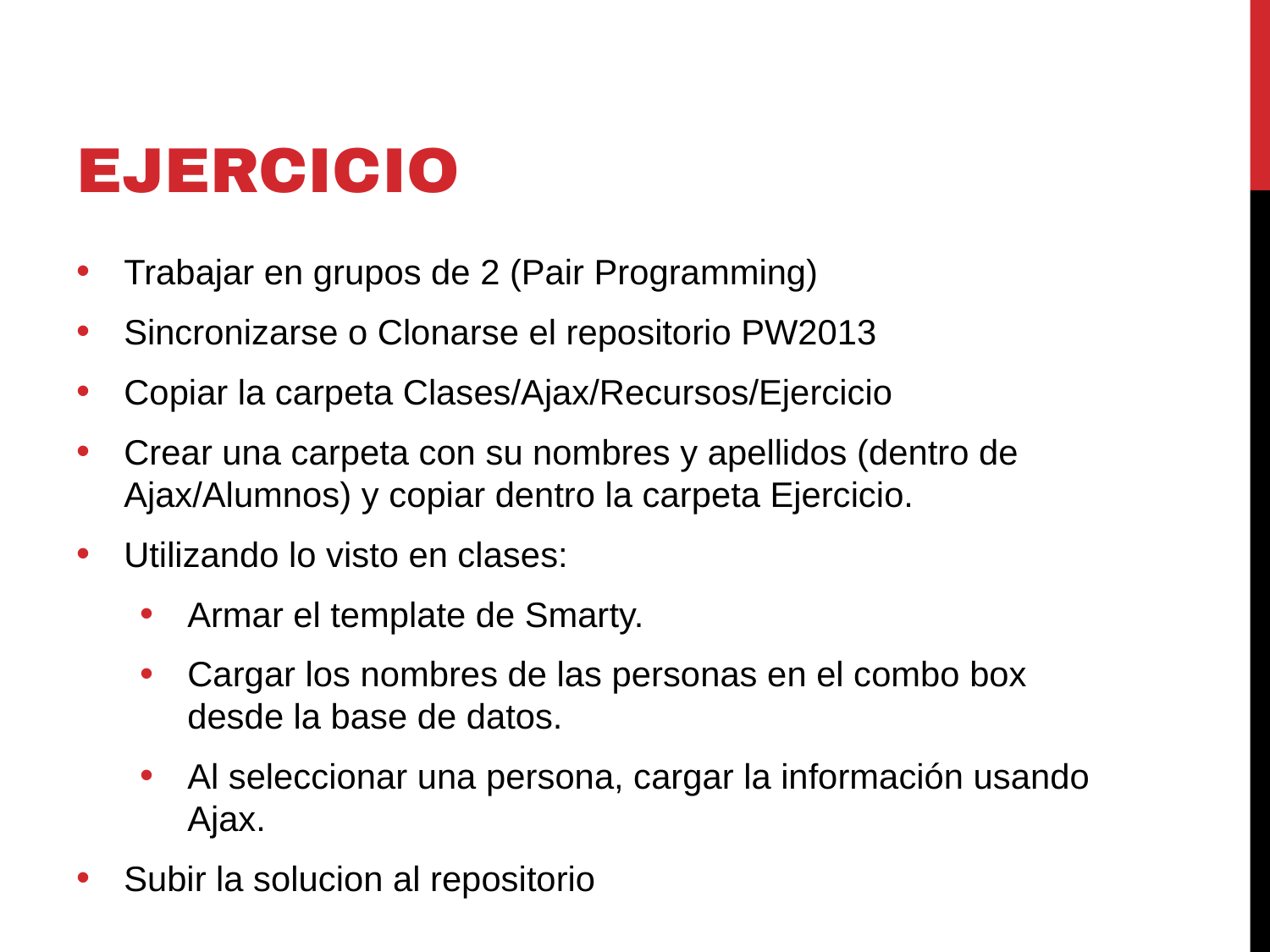

# Ejercicio
Trabajar en grupos de 2 (Pair Programming)
Sincronizarse o Clonarse el repositorio PW2013
Copiar la carpeta Clases/Ajax/Recursos/Ejercicio
Crear una carpeta con su nombres y apellidos (dentro de Ajax/Alumnos) y copiar dentro la carpeta Ejercicio.
Utilizando lo visto en clases:
Armar el template de Smarty.
Cargar los nombres de las personas en el combo box desde la base de datos.
Al seleccionar una persona, cargar la información usando Ajax.
Subir la solucion al repositorio